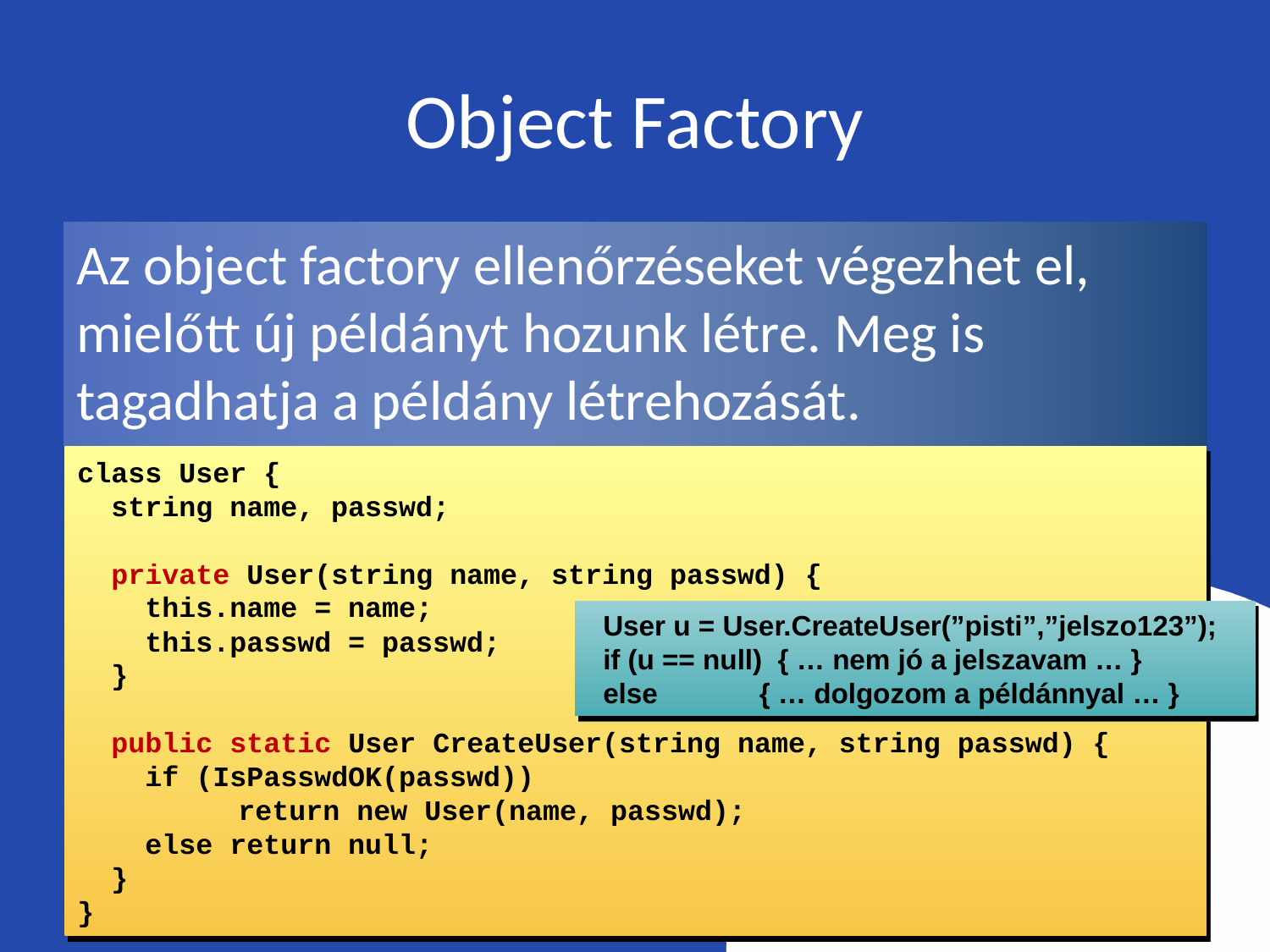

# Object Factory
Az object factory ellenőrzéseket végezhet el, mielőtt új példányt hozunk létre. Meg is tagadhatja a példány létrehozását.
class User {
  string name, passwd;

  private User(string name, string passwd) {
    this.name = name;
    this.passwd = passwd;
  }

  public static User CreateUser(string name, string passwd) {
    if (IsPasswdOK(passwd))
	  return new User(name, passwd);
    else return null;
  }
}
  User u = User.CreateUser(”pisti”,”jelszo123”);
  if (u == null)  { … nem jó a jelszavam … }
  else             { … dolgozom a példánnyal … }